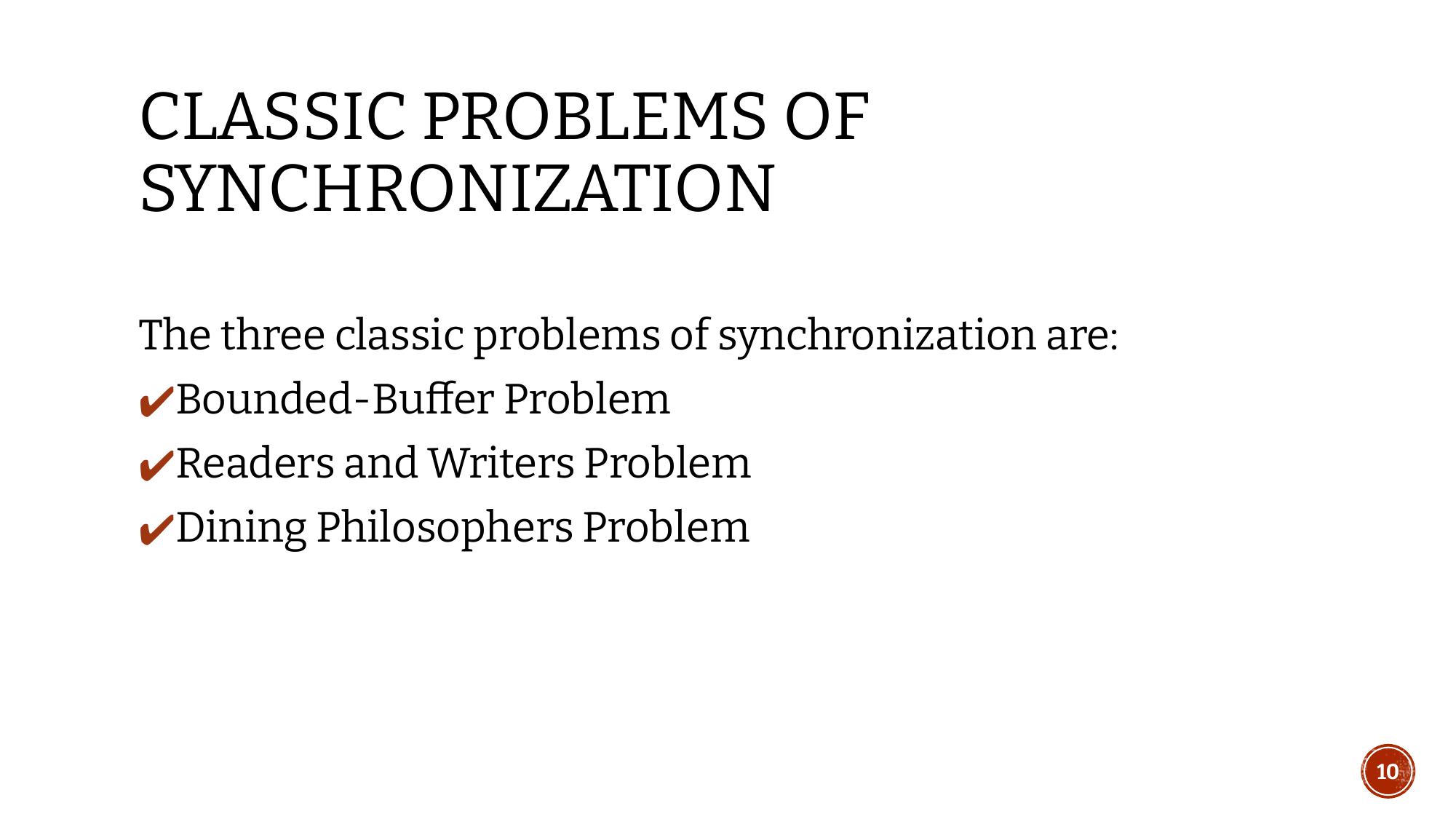

# CLASSIC PROBLEMS OF SYNCHRONIZATION

The three classic problems of synchronization are:
Bounded-Buffer Problem
Readers and Writers Problem
Dining Philosophers Problem
10